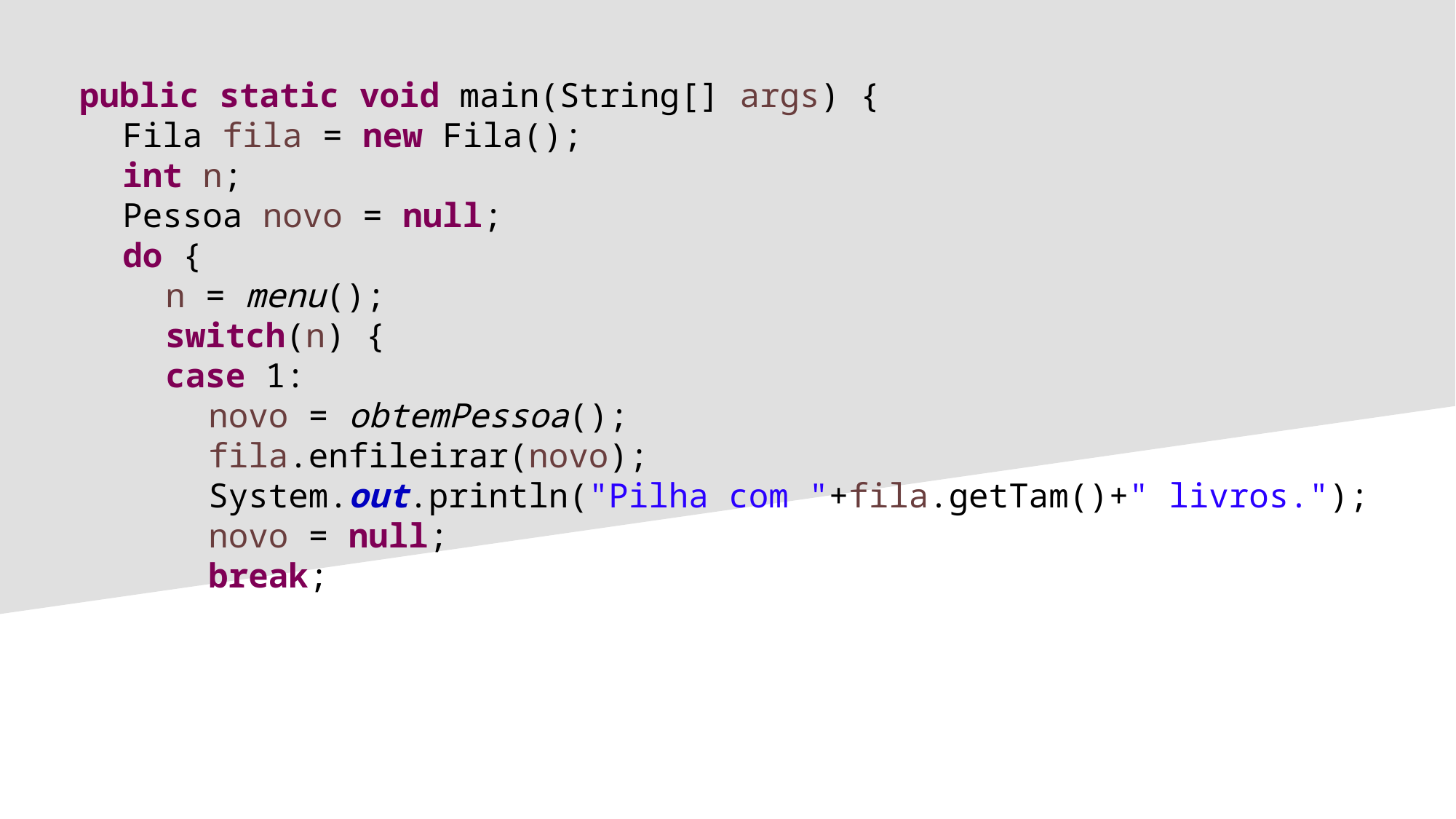

public static void main(String[] args) {
Fila fila = new Fila();
int n;
Pessoa novo = null;
do {
n = menu();
switch(n) {
case 1:
novo = obtemPessoa();
fila.enfileirar(novo);
System.out.println("Pilha com "+fila.getTam()+" livros.");
novo = null;
break;